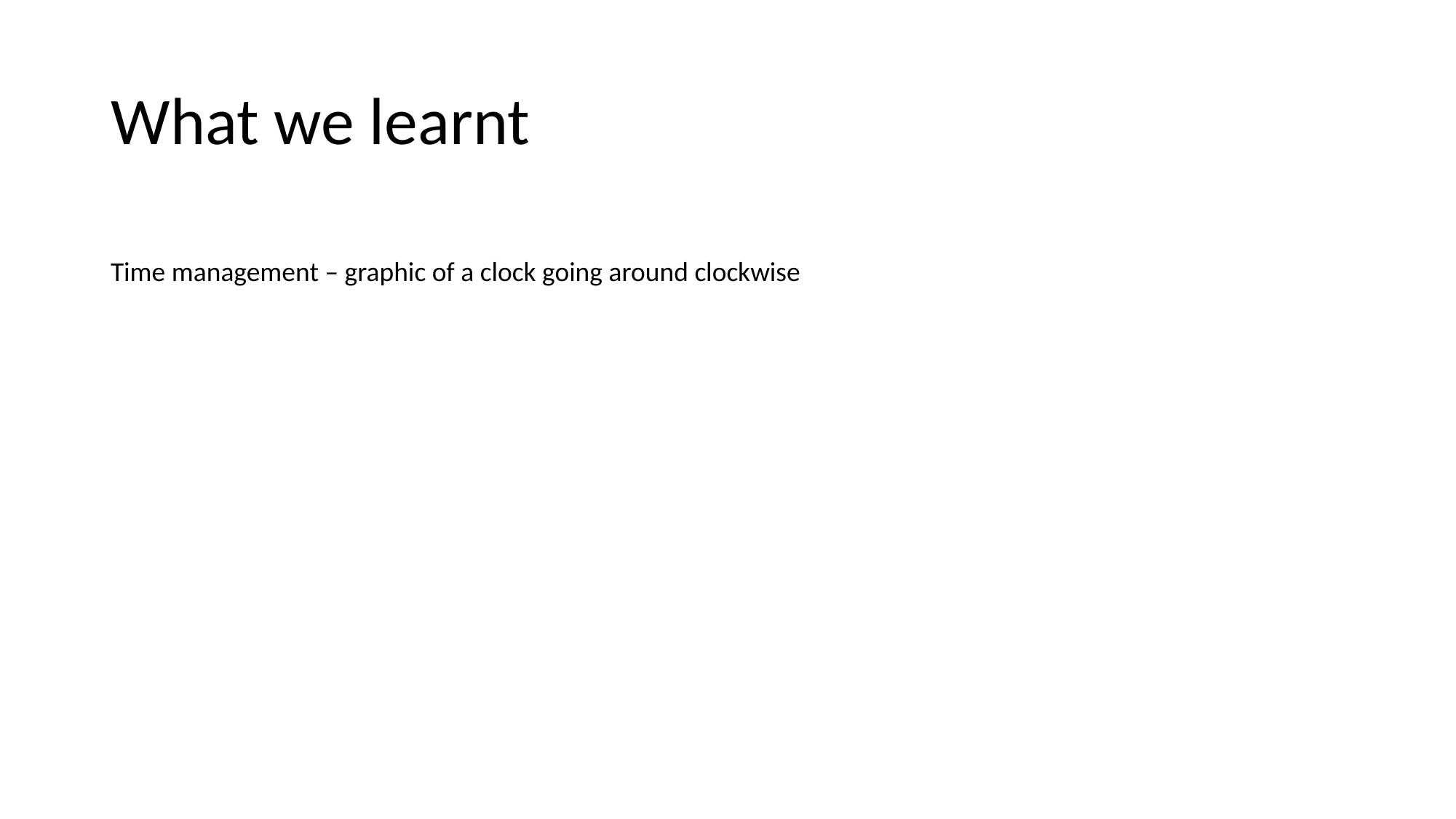

# What we learnt
Time management – graphic of a clock going around clockwise